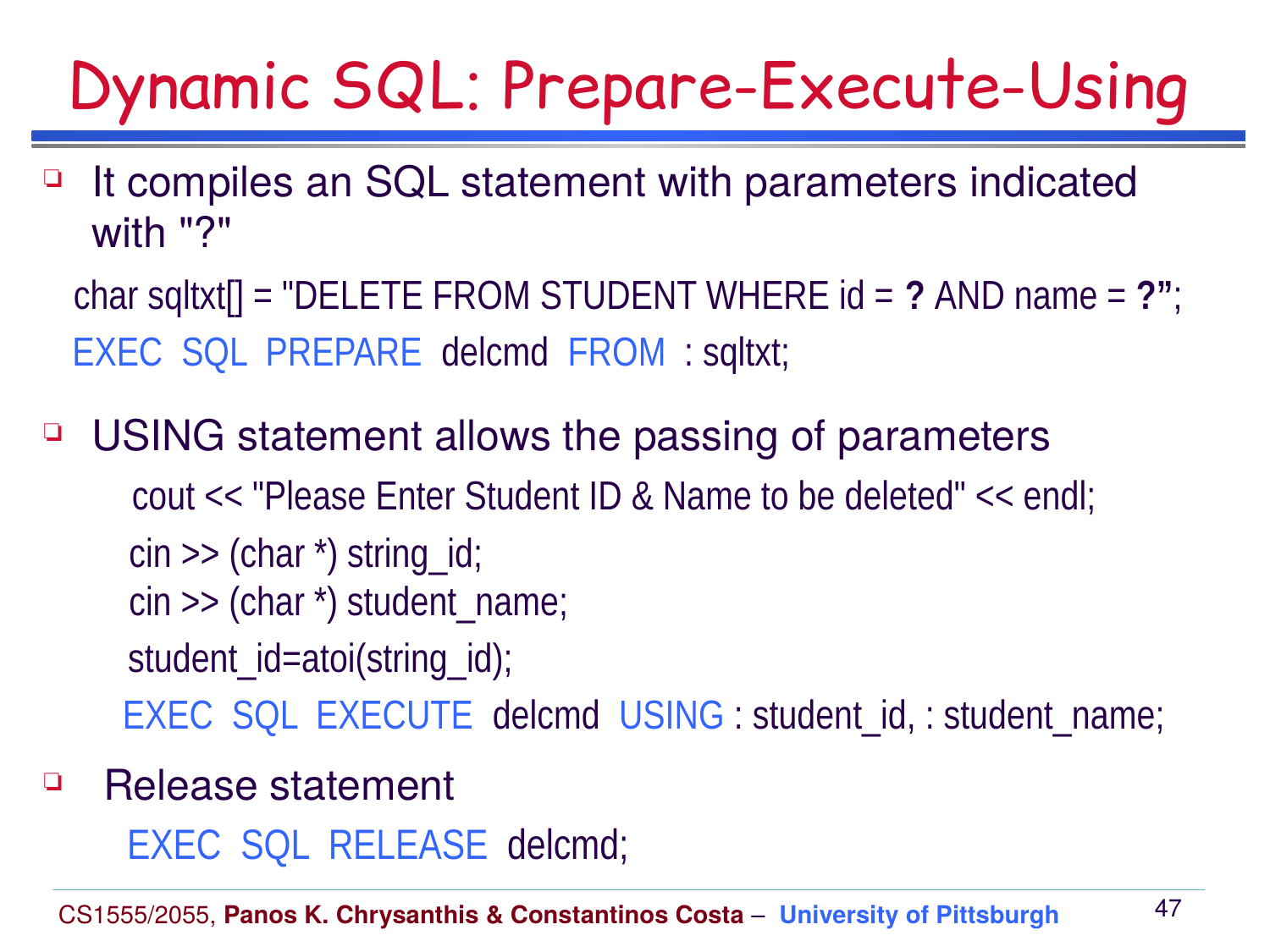

# Dynamic SQL: Prepare-Execute-Using
It compiles an SQL statement with parameters indicated
with "?"

   char sqltxt[] = "DELETE FROM STUDENT WHERE id = ? AND name = ?”;
   EXEC  SQL  PREPARE  delcmd  FROM  : sqltxt;

USING statement allows the passing of parameters
         cout << "Please Enter Student ID & Name to be deleted" << endl;
	    cin >> (char *) string_id;
    cin >> (char *) student_name;
         student_id=atoi(string_id);
       EXEC  SQL  EXECUTE  delcmd  USING : student_id, : student_name;

 Release statement
       EXEC  SQL  RELEASE  delcmd;